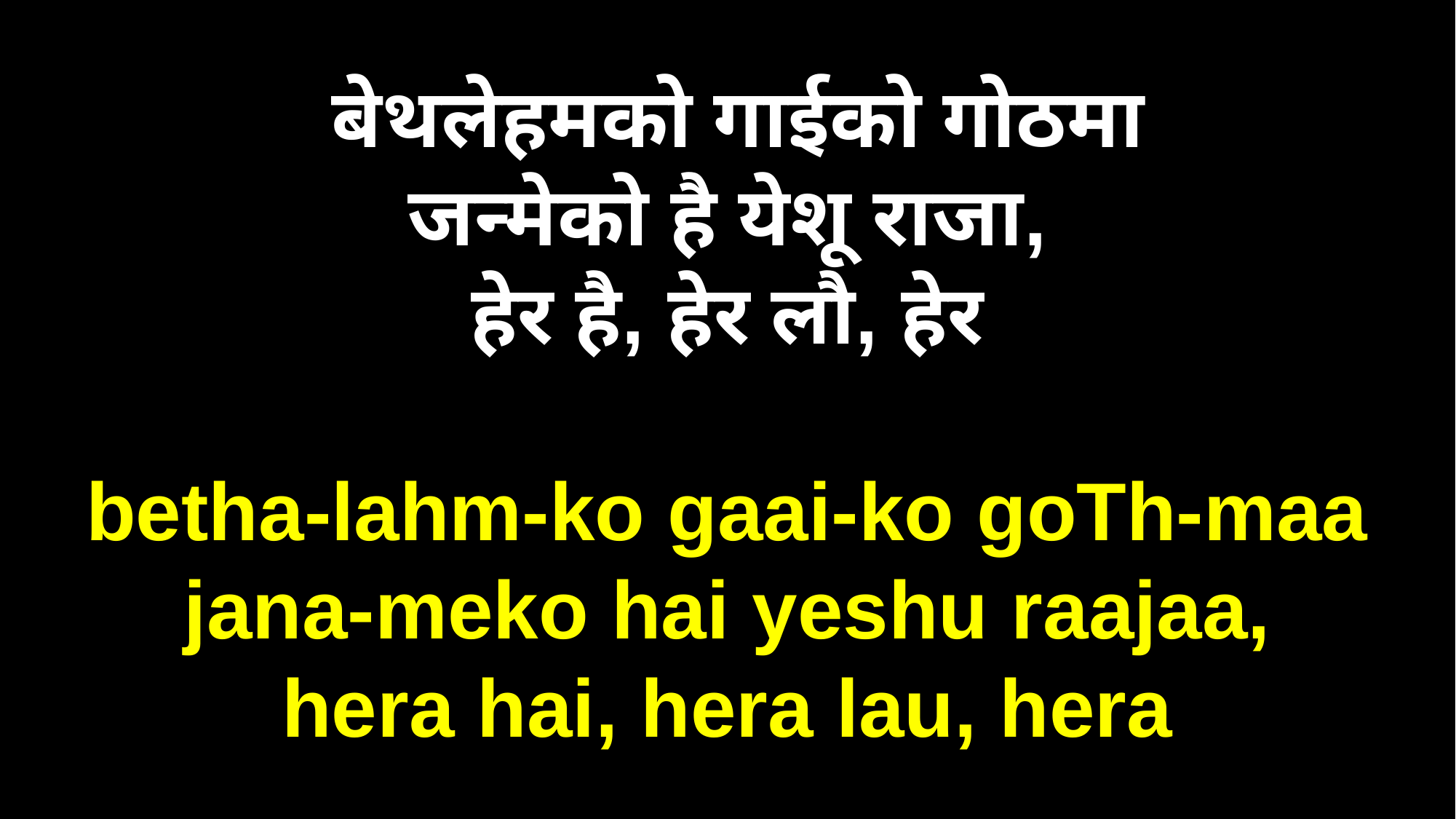

बेथलेहमको गाईको गोठमा
जन्मेको है येशू राजा,
हेर है, हेर लौ, हेर

betha-lahm-ko gaai-ko goTh-maa
jana-meko hai yeshu raajaa,
hera hai, hera lau, hera